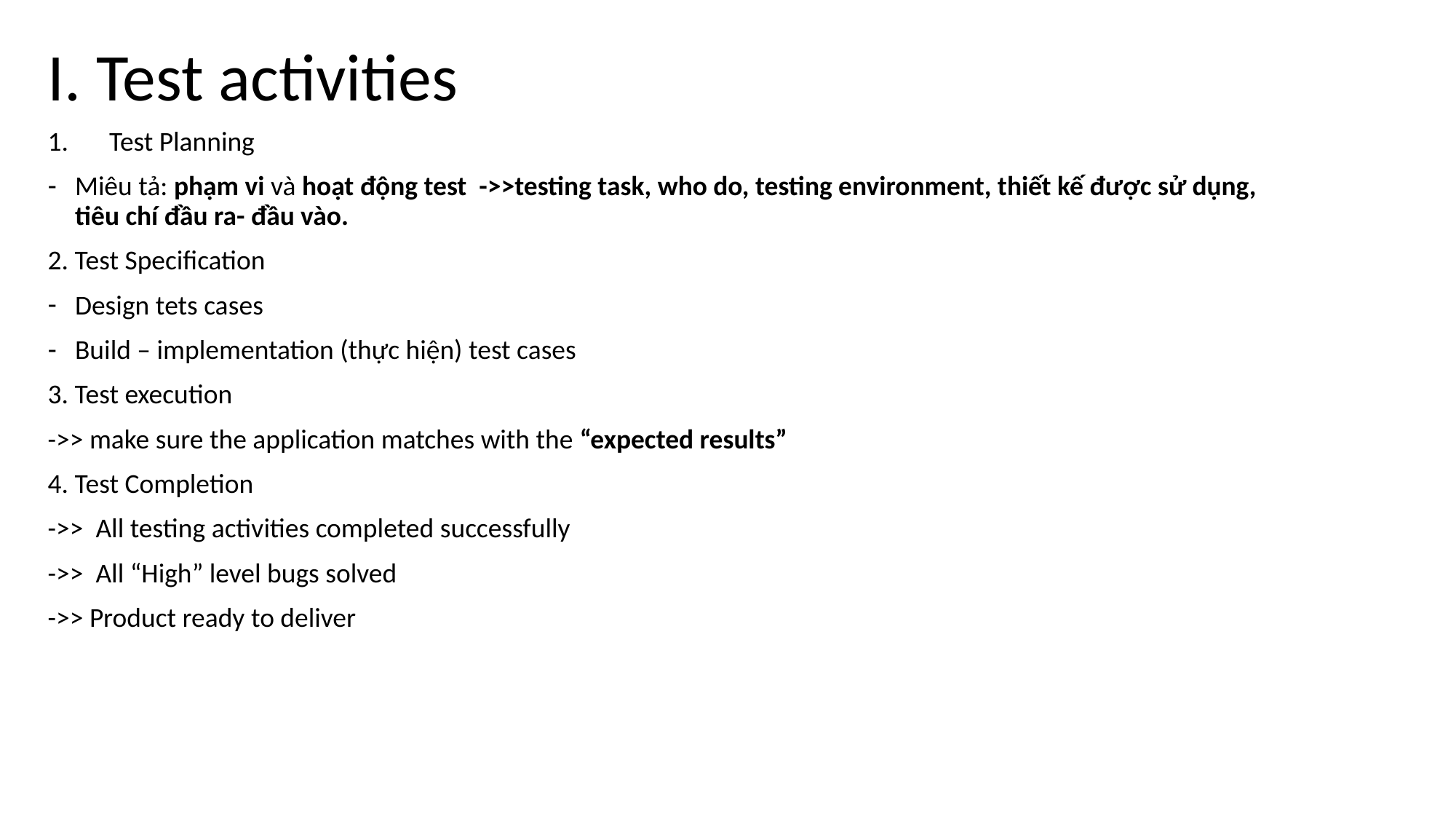

# I. Test activities
Test Planning
Miêu tả: phạm vi và hoạt động test  ->>testing task, who do, testing environment, thiết kế được sử dụng, tiêu chí đầu ra- đầu vào.
2. Test Specification
Design tets cases
Build – implementation (thực hiện) test cases
3. Test execution
->> make sure the application matches with the “expected results”
4. Test Completion
->>  All testing activities completed successfully
->>  All “High” level bugs solved
->> Product ready to deliver